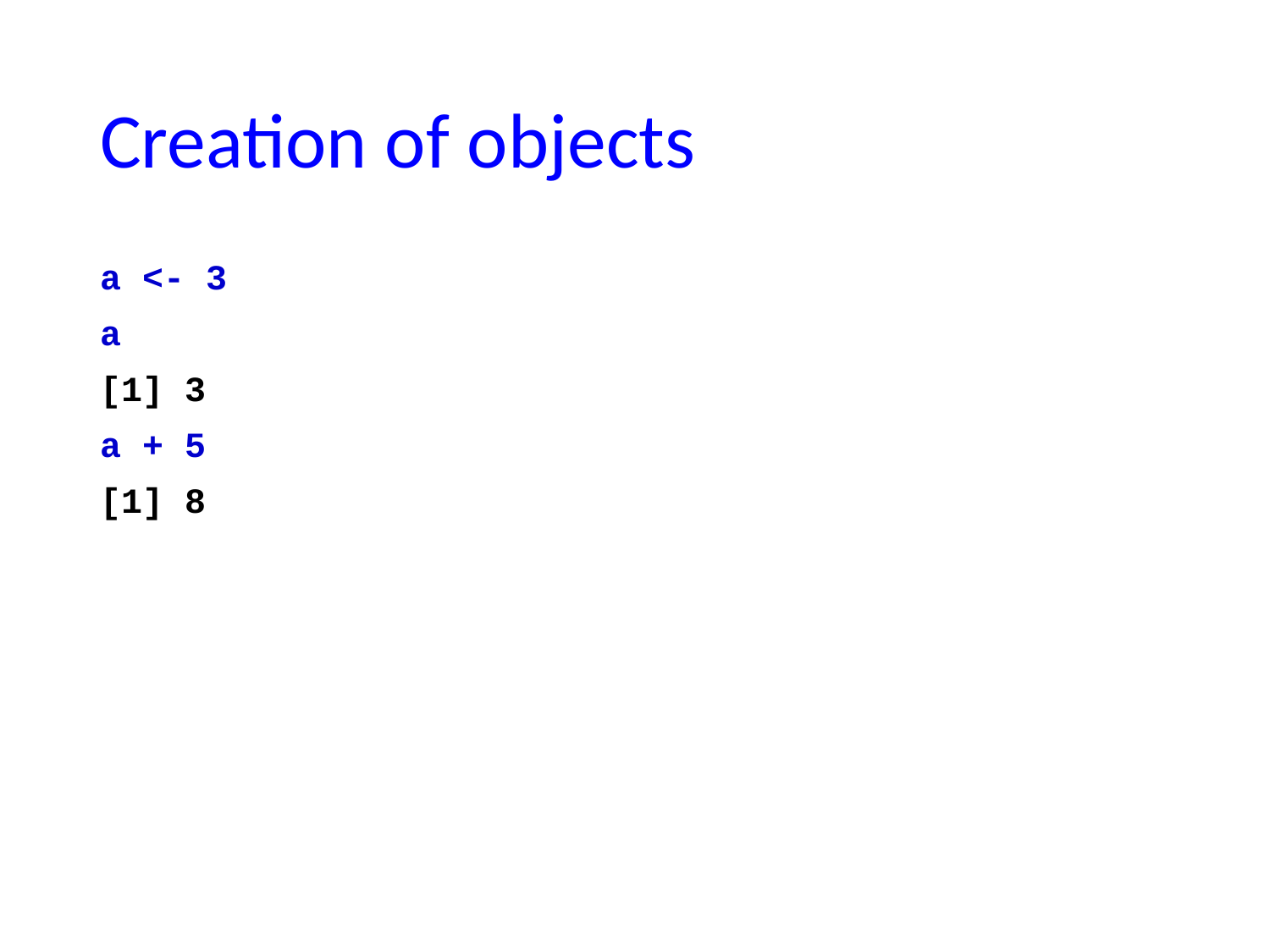

# Creation of objects
a <- 3
a
[1] 3
a + 5
[1] 8